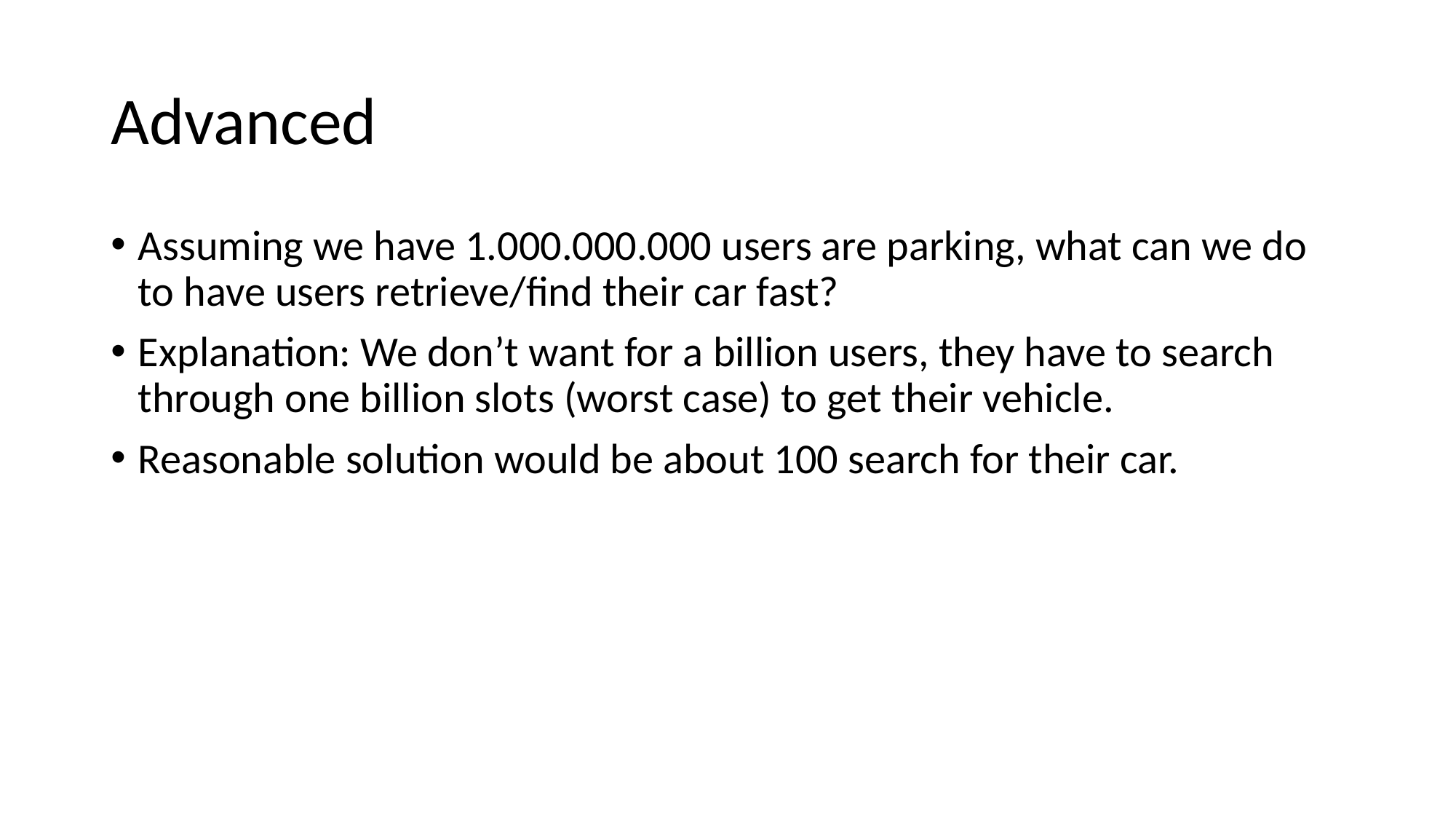

# Advanced
Assuming we have 1.000.000.000 users are parking, what can we do to have users retrieve/find their car fast?
Explanation: We don’t want for a billion users, they have to search through one billion slots (worst case) to get their vehicle.
Reasonable solution would be about 100 search for their car.